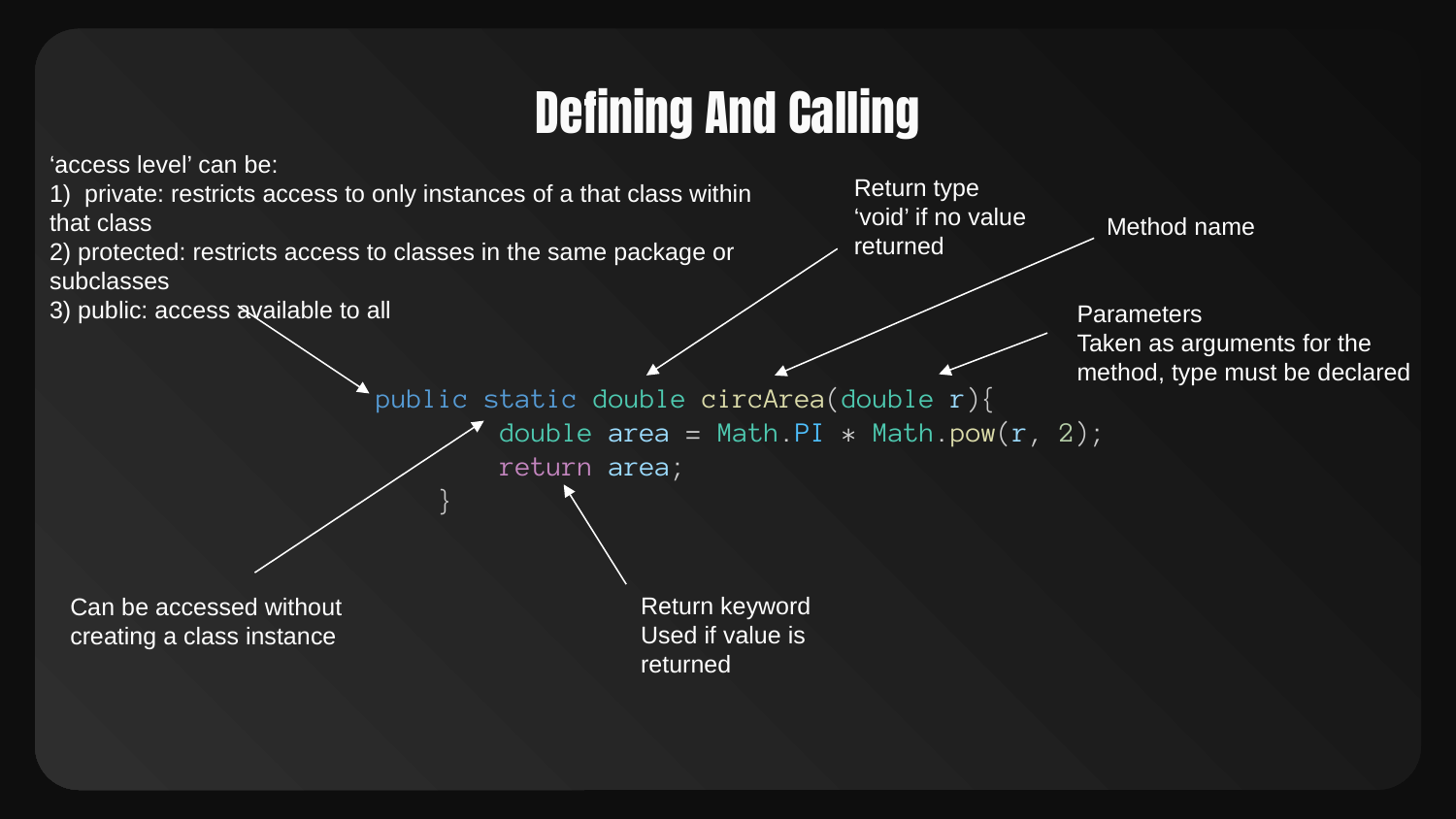

# Defining And Calling
‘access level’ can be:
1)  private: restricts access to only instances of a that class within that class
2) protected: restricts access to classes in the same package or subclasses
3) public: access available to all

Return type
‘void’ if no value returned

Method name

Parameters
Taken as arguments for the method, type must be declared

public static double circArea(double r){
        double area = Math.PI * Math.pow(r, 2);
        return area;
    }
Return keyword
Used if value is returned

Can be accessed without creating a class instance